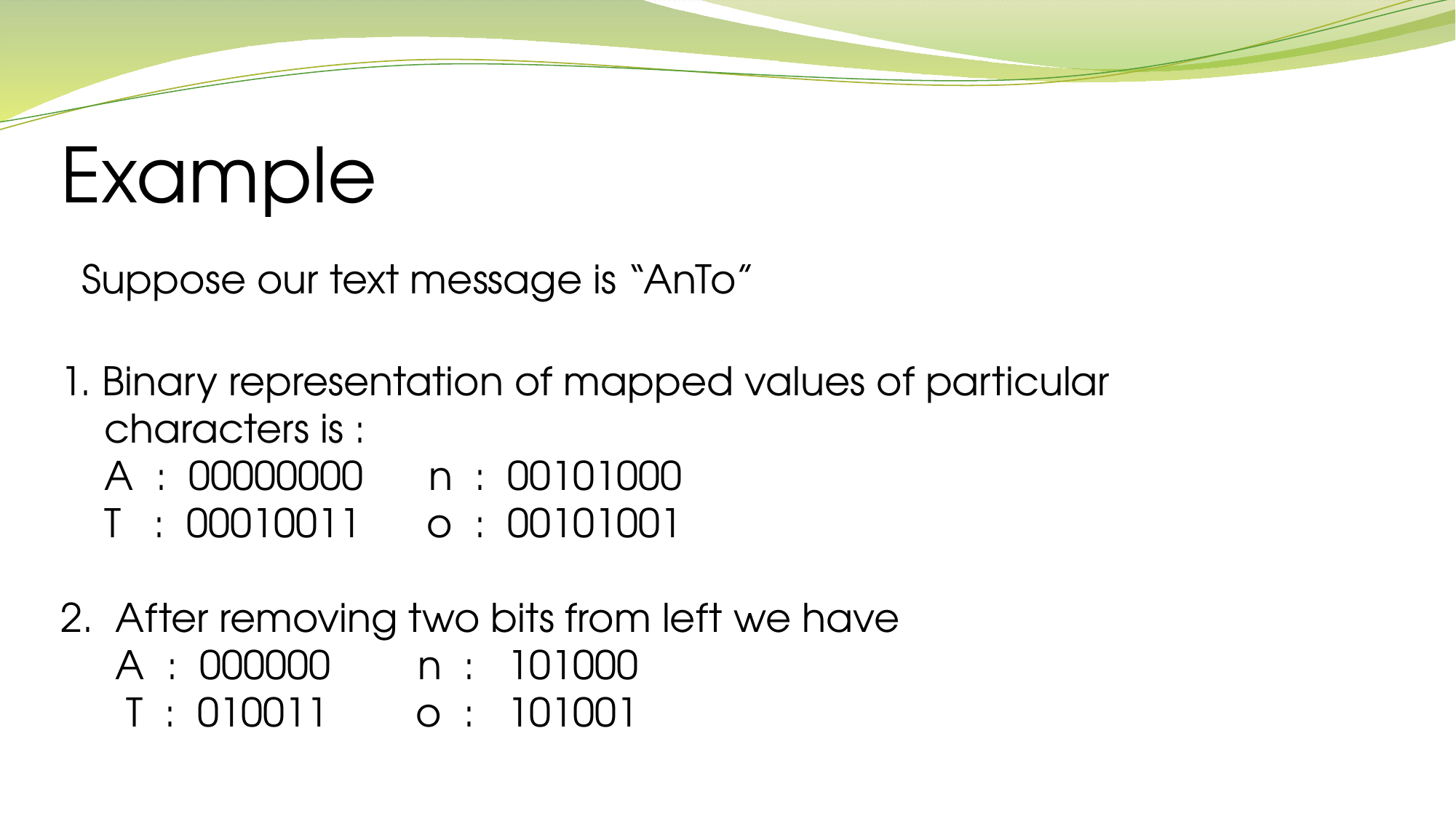

Example
 Suppose our text message is “AnTo”

1. Binary representation of mapped values of particular
    characters is :
    A  :  00000000      n  :  00101000
    T   :  00010011      o  :  00101001

2.  After removing two bits from left we have
     A  :  000000        n  :   101000
      T  :  010011        o  :   101001